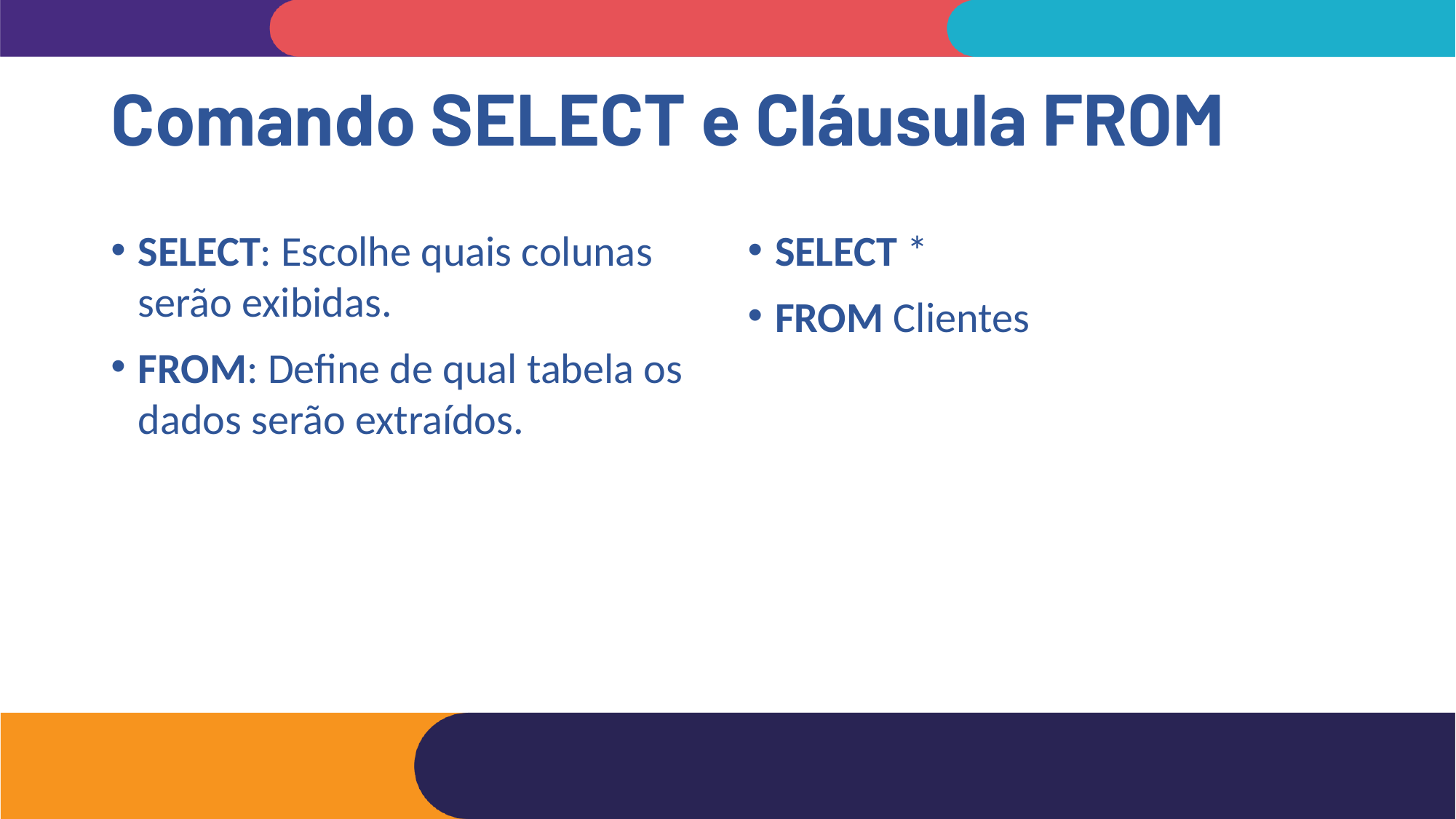

# Comando SELECT e Cláusula FROM
SELECT: Escolhe quais colunas serão exibidas.
FROM: Define de qual tabela os dados serão extraídos.
SELECT *
FROM Clientes